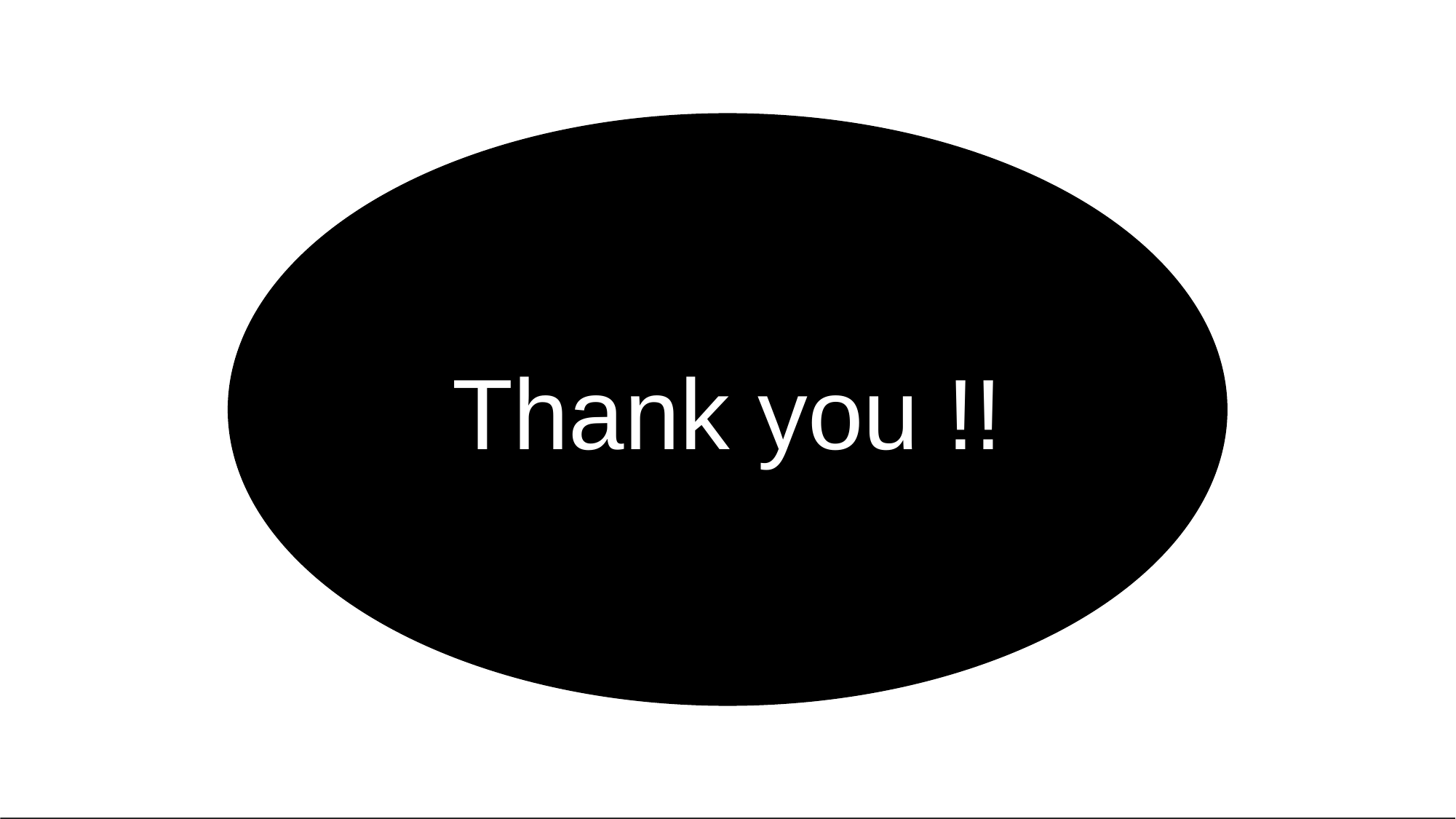

Thank you !!

Rahul Biswas ( University of Calcutta)
13-Feb-25
8